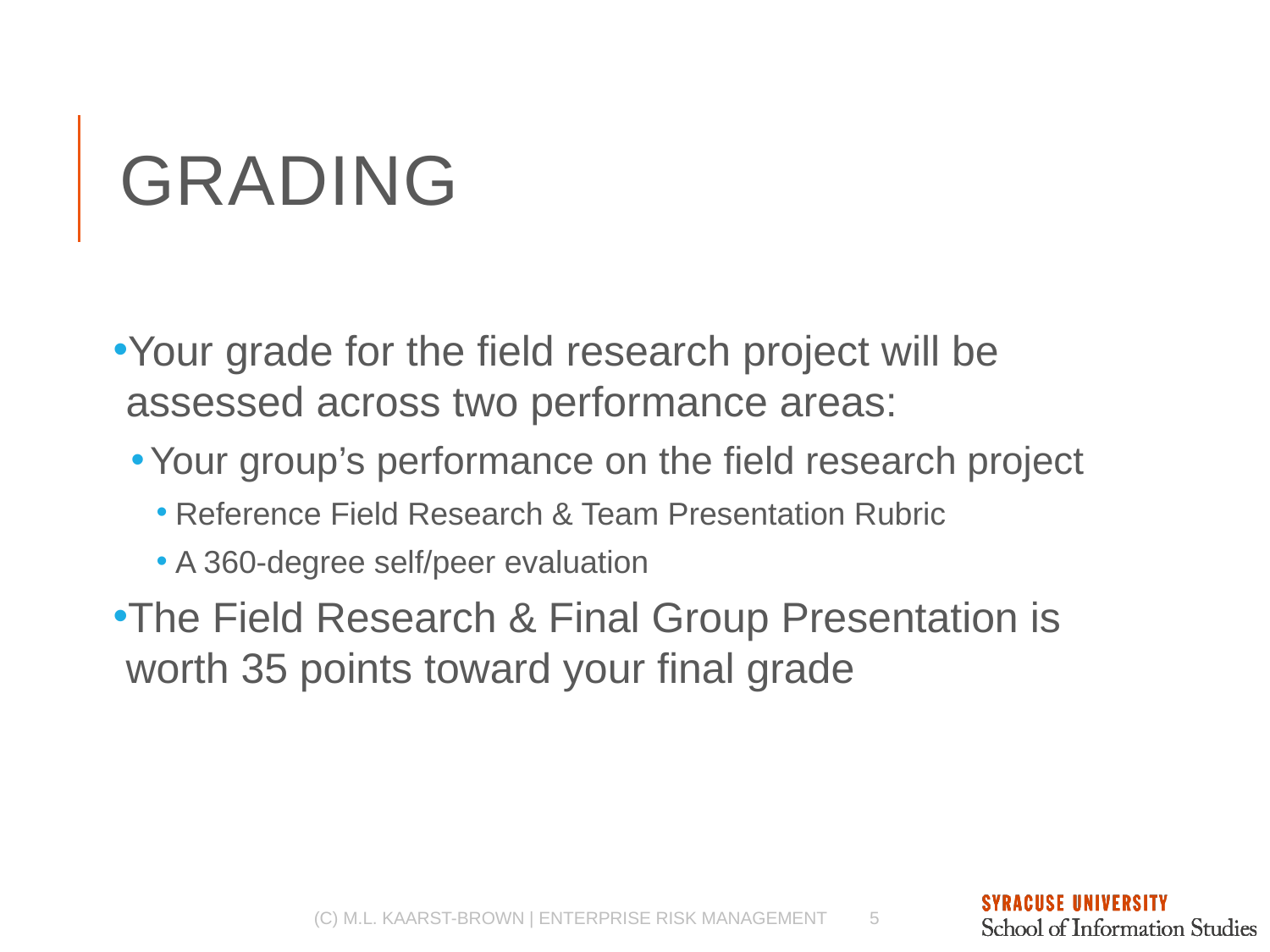

# grading
Your grade for the field research project will be assessed across two performance areas:
Your group’s performance on the field research project
Reference Field Research & Team Presentation Rubric
A 360-degree self/peer evaluation
The Field Research & Final Group Presentation is worth 35 points toward your final grade
(C) M.L. Kaarst-Brown | Enterprise Risk Management
5